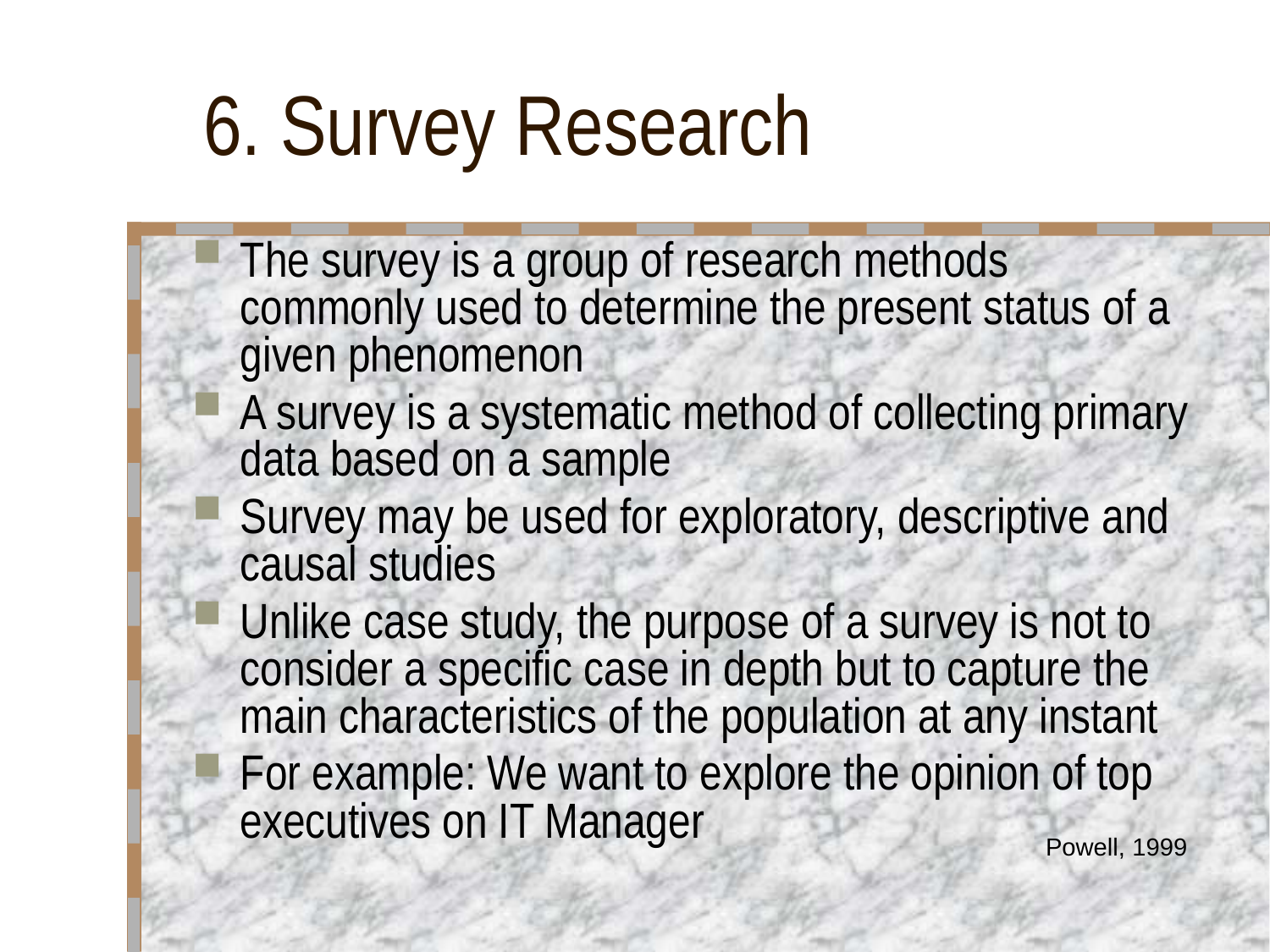

# 6. Survey Research
The survey is a group of research methods commonly used to determine the present status of a given phenomenon
A survey is a systematic method of collecting primary data based on a sample
Survey may be used for exploratory, descriptive and causal studies
Unlike case study, the purpose of a survey is not to consider a specific case in depth but to capture the main characteristics of the population at any instant
For example: We want to explore the opinion of top executives on IT Manager
Powell, 1999